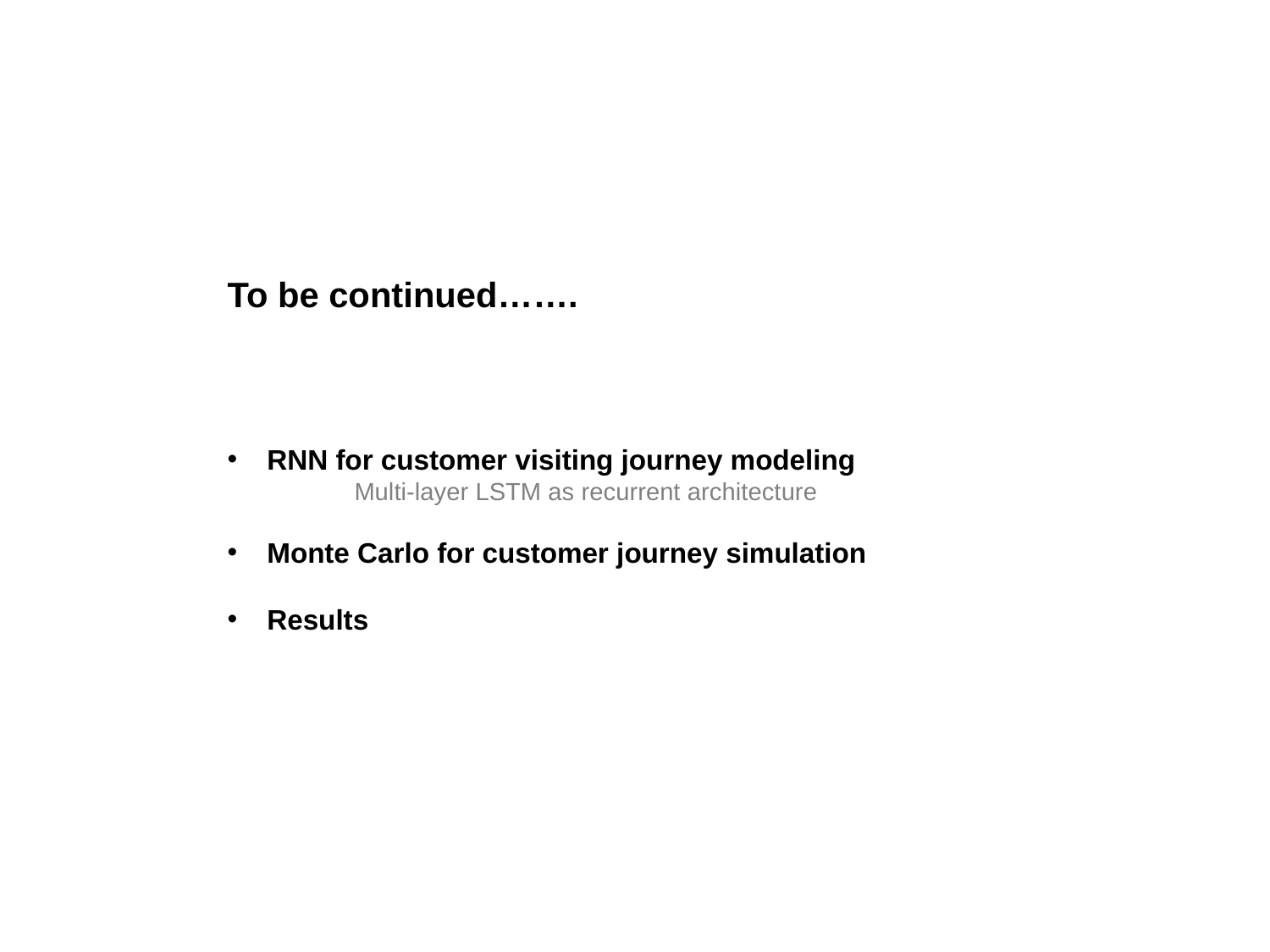

To be continued…….

RNN for customer visiting journey modeling
	Multi-layer LSTM as recurrent architecture

Monte Carlo for customer journey simulation

Results